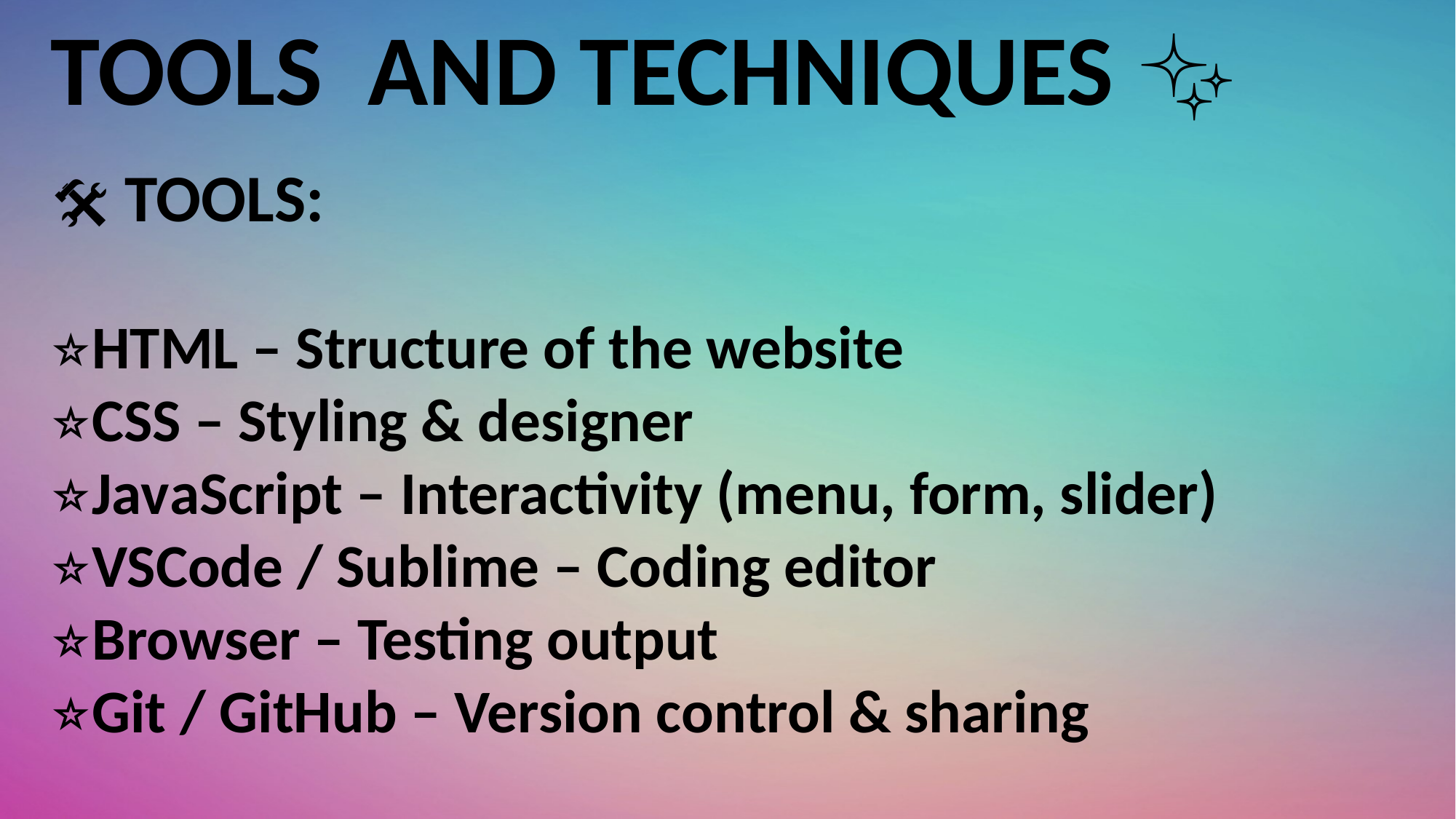

TOOLS  AND TECHNIQUES ✨
🛠️ TOOLS:

⭐HTML – Structure of the website
⭐CSS – Styling & designer
⭐JavaScript – Interactivity (menu, form, slider)
⭐VSCode / Sublime – Coding editor
⭐Browser – Testing output
⭐Git / GitHub – Version control & sharing